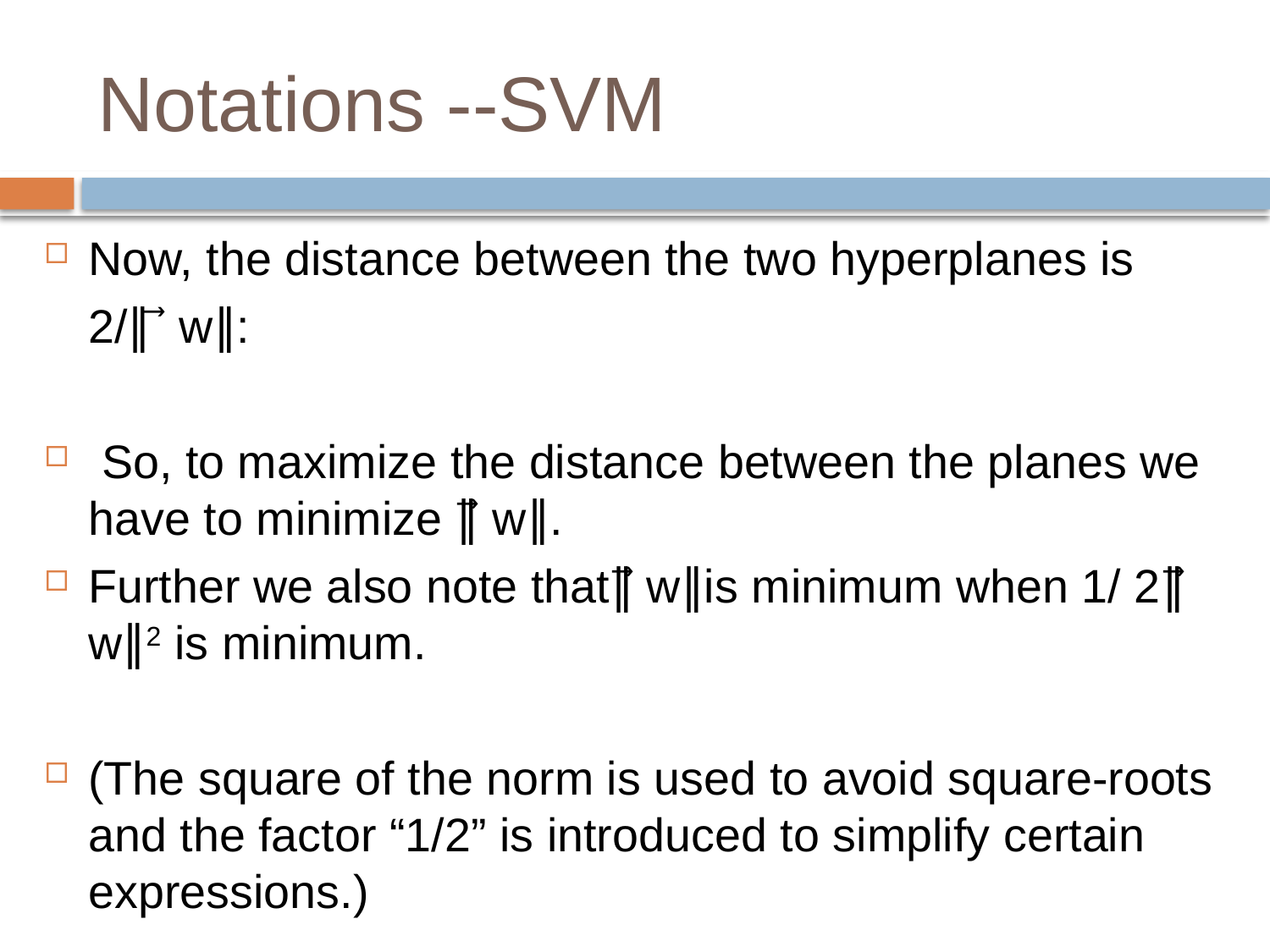

# Notations --SVM
Now, the distance between the two hyperplanes is
				2/∥ ⃗ w∥:

 So, to maximize the distance between the planes we have to minimize ∥⃗ w∥.
Further we also note that∥⃗ w∥is minimum when 1/ 2∥⃗ w∥2 is minimum.

(The square of the norm is used to avoid square-roots and the factor “1/2” is introduced to simplify certain expressions.)